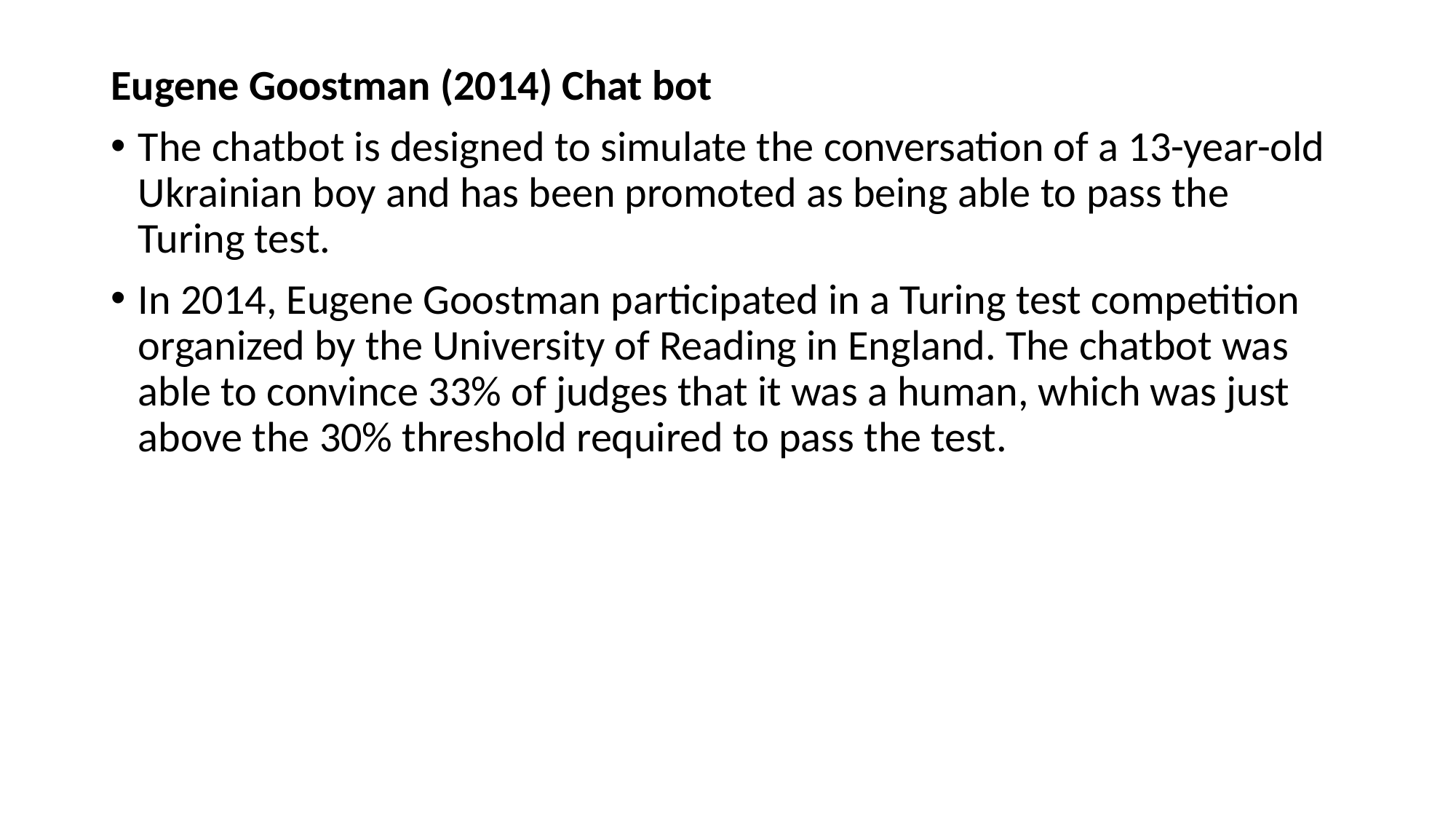

Eugene Goostman (2014) Chat bot
The chatbot is designed to simulate the conversation of a 13-year-old Ukrainian boy and has been promoted as being able to pass the Turing test.
In 2014, Eugene Goostman participated in a Turing test competition organized by the University of Reading in England. The chatbot was able to convince 33% of judges that it was a human, which was just above the 30% threshold required to pass the test.